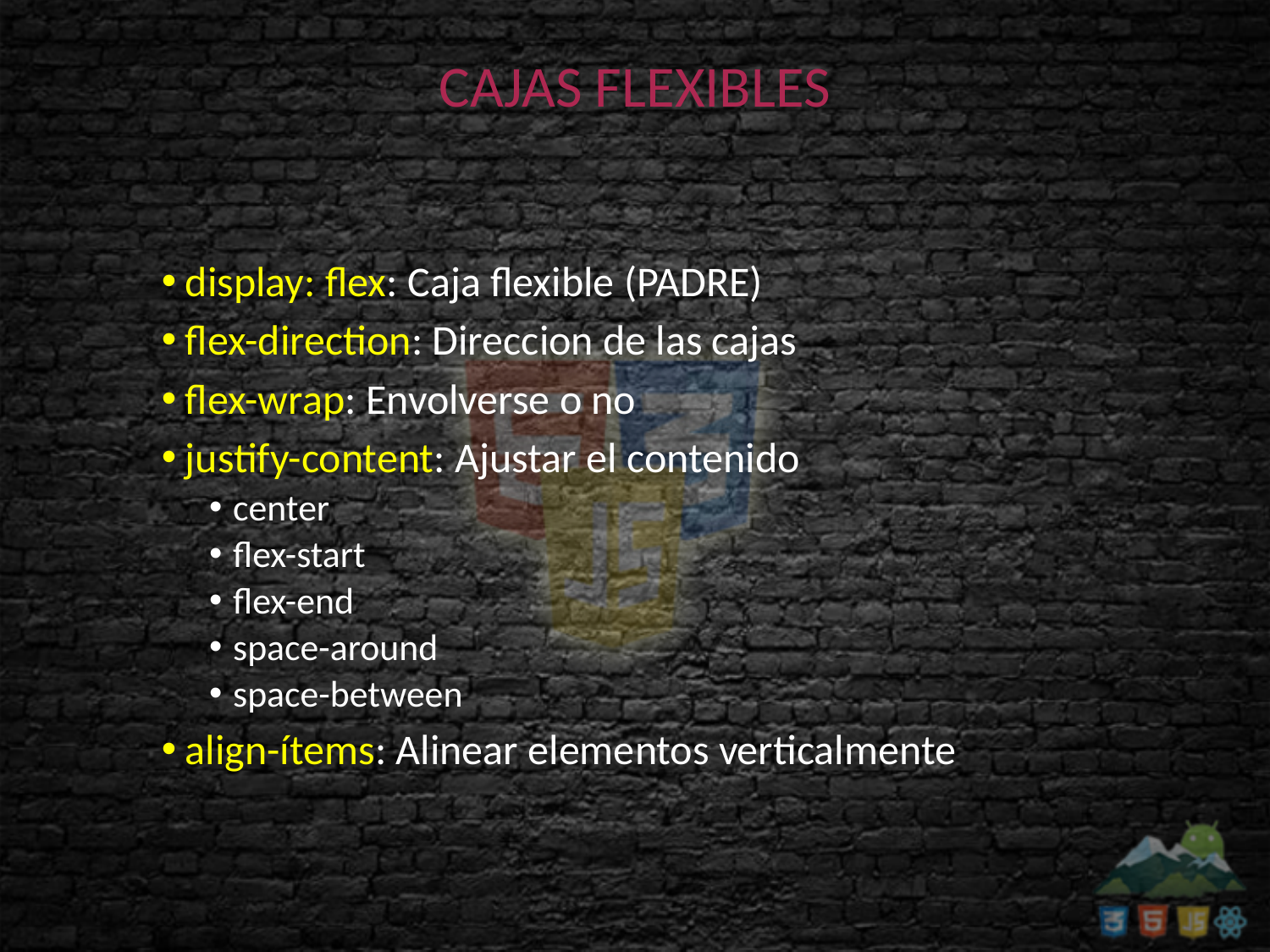

# CAJAS FLEXIBLES
display: flex: Caja flexible (PADRE)
flex-direction: Direccion de las cajas
flex-wrap: Envolverse o no
justify-content: Ajustar el contenido
center
flex-start
flex-end
space-around
space-between
align-ítems: Alinear elementos verticalmente